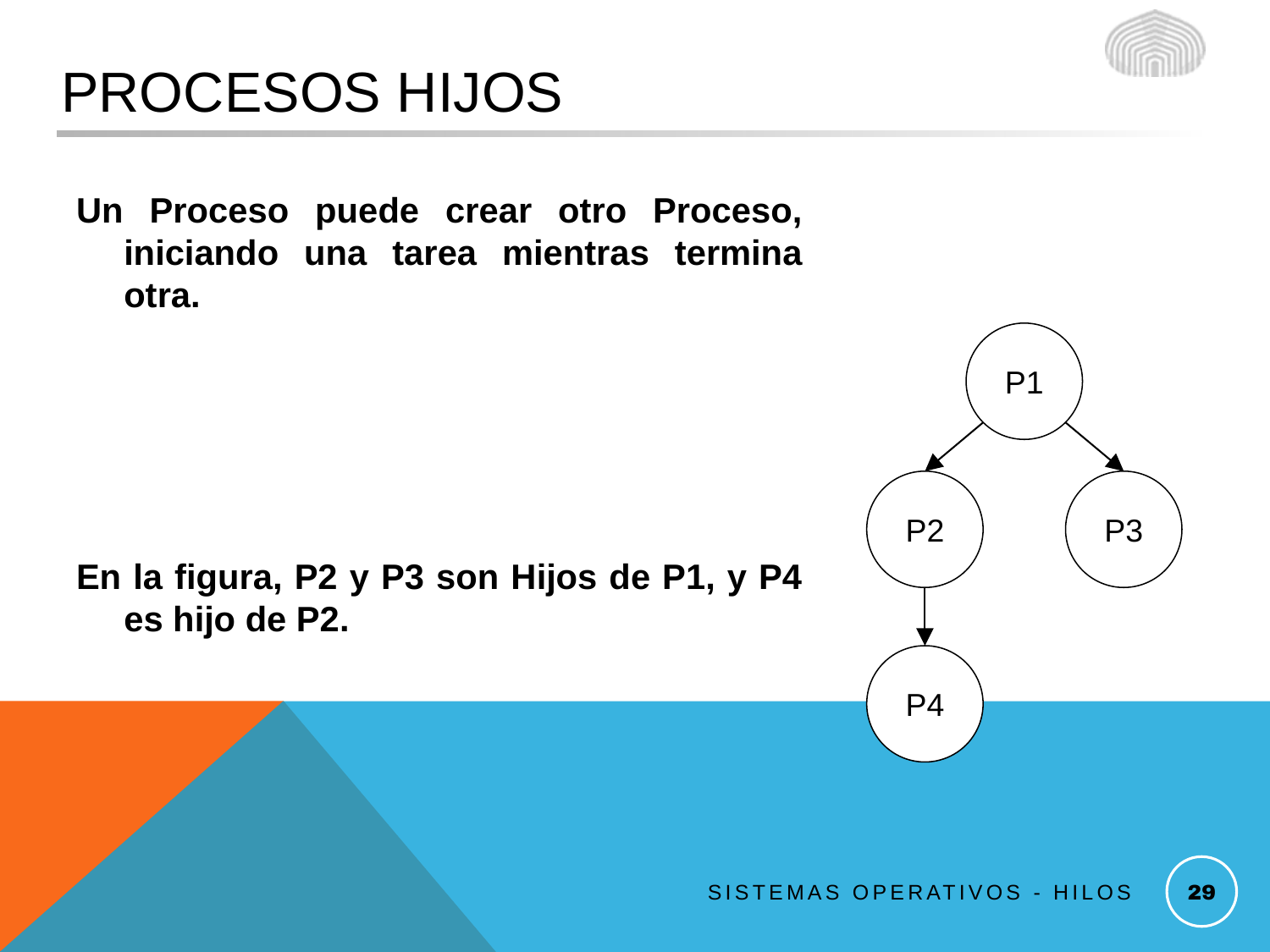

# Procesos Hijos
Un Proceso puede crear otro Proceso, iniciando una tarea mientras termina otra.

En la figura, P2 y P3 son Hijos de P1, y P4 es hijo de P2.

P1
P2
P3
P4
29
Sistemas Operativos - Hilos